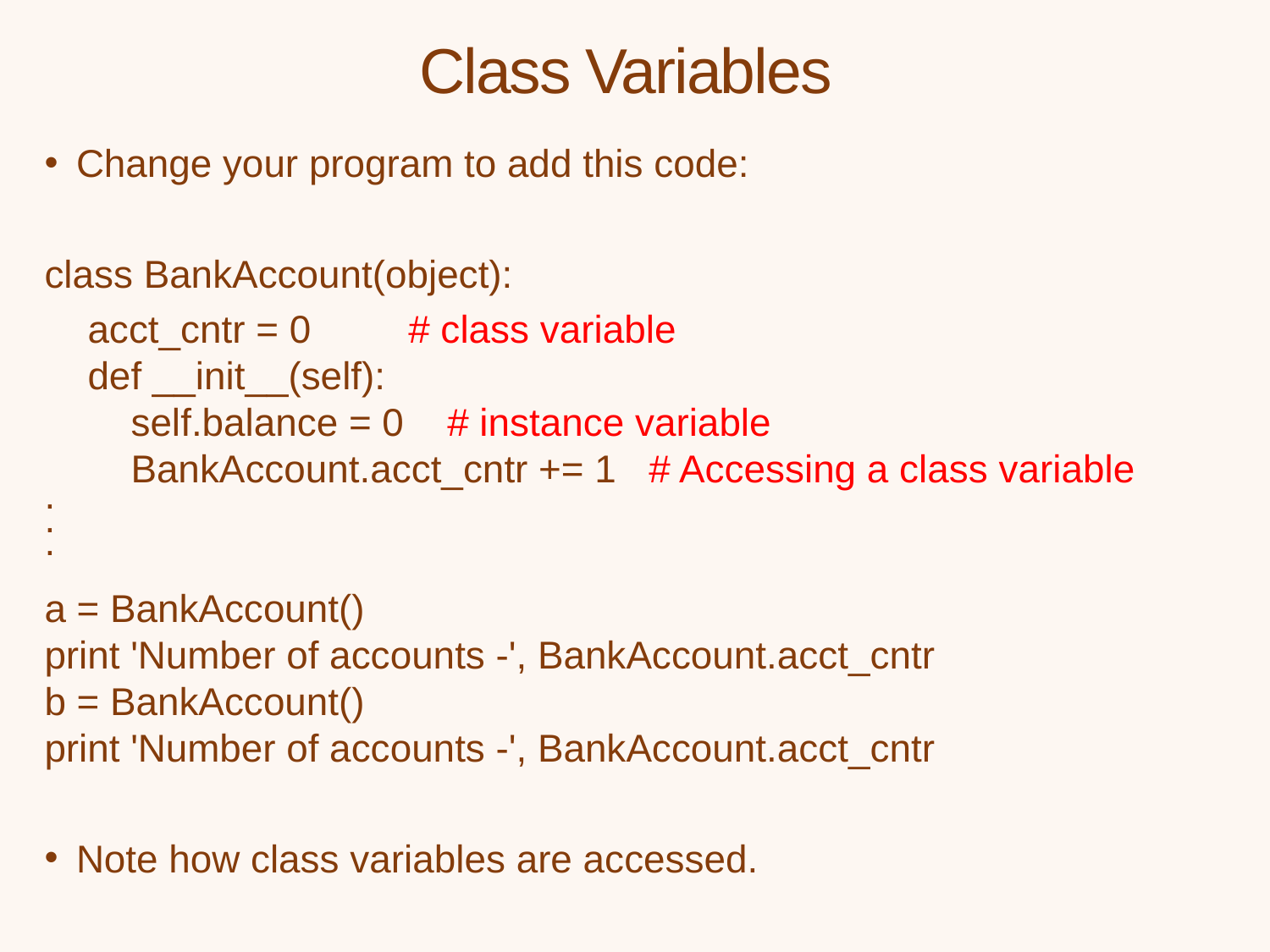

# Class Variables
Change your program to add this code:

class BankAccount(object):
    acct_cntr = 0         # class variable
    def __init__(self):
        self.balance = 0    # instance variable
        BankAccount.acct_cntr += 1   # Accessing a class variable
.
.
.

a = BankAccount()
print 'Number of accounts -', BankAccount.acct_cntr
b = BankAccount()
print 'Number of accounts -', BankAccount.acct_cntr

Note how class variables are accessed.